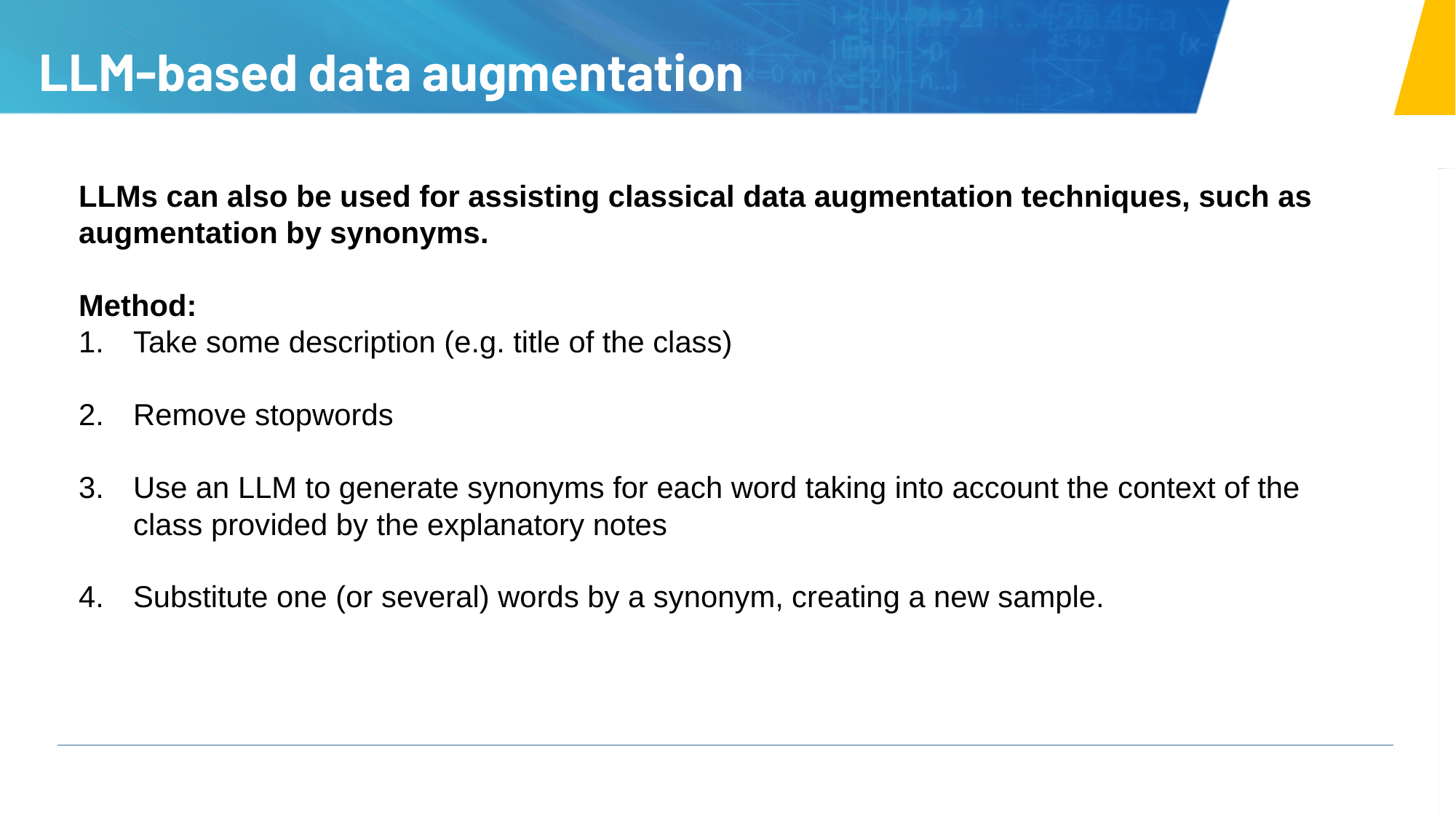

LLM-based data augmentation
LLMs can also be used for assisting classical data augmentation techniques, such as augmentation by synonyms.

Method:
Take some description (e.g. title of the class)

Remove stopwords

Use an LLM to generate synonyms for each word taking into account the context of the class provided by the explanatory notes

Substitute one (or several) words by a synonym, creating a new sample.
Prompt engineering